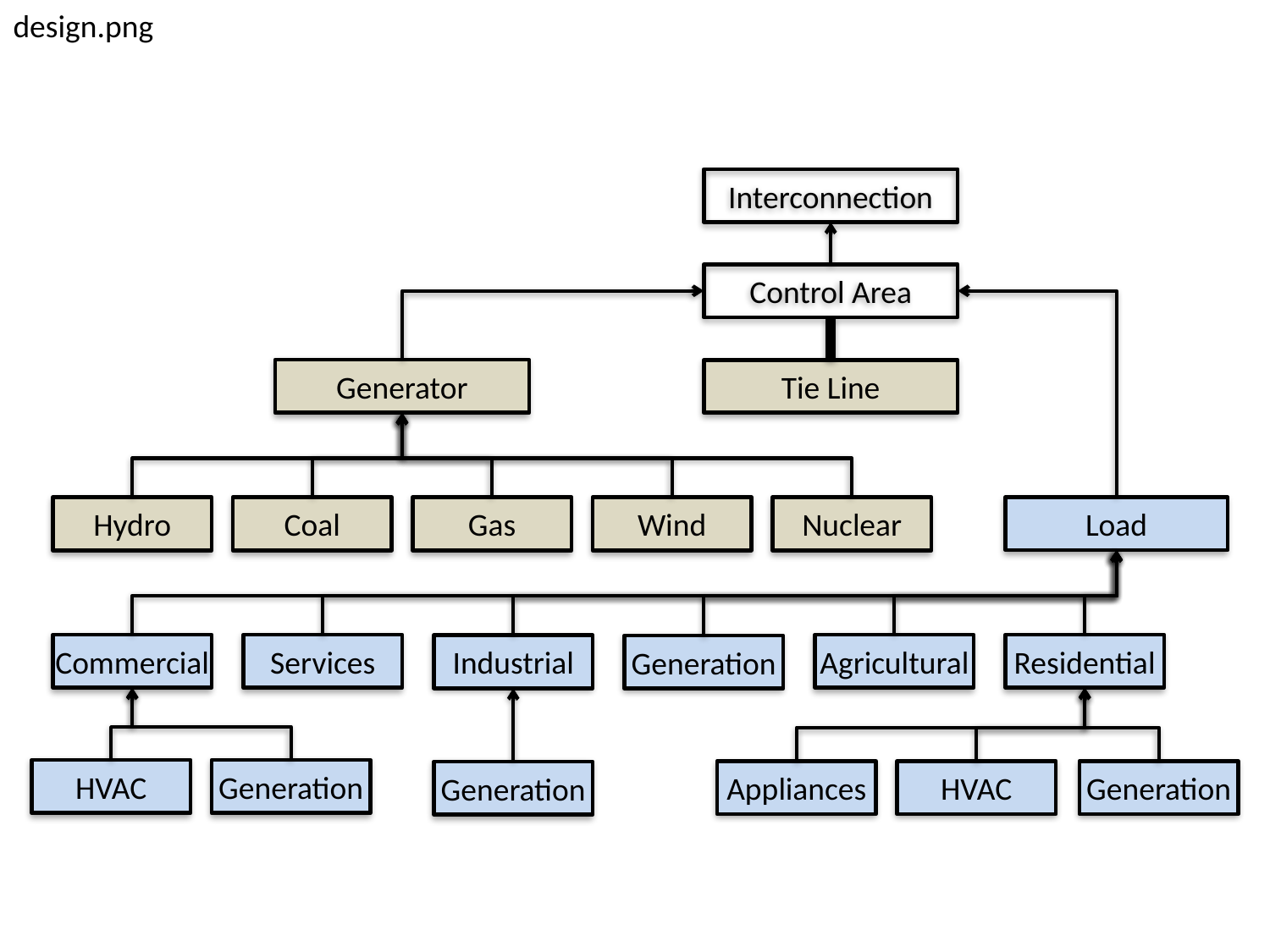

design.png
Interconnection
Control Area
Generator
Tie Line
Load
Hydro
Coal
Gas
Wind
Nuclear
Agricultural
Residential
Commercial
Services
Industrial
Generation
HVAC
Generation
Appliances
HVAC
Generation
Generation